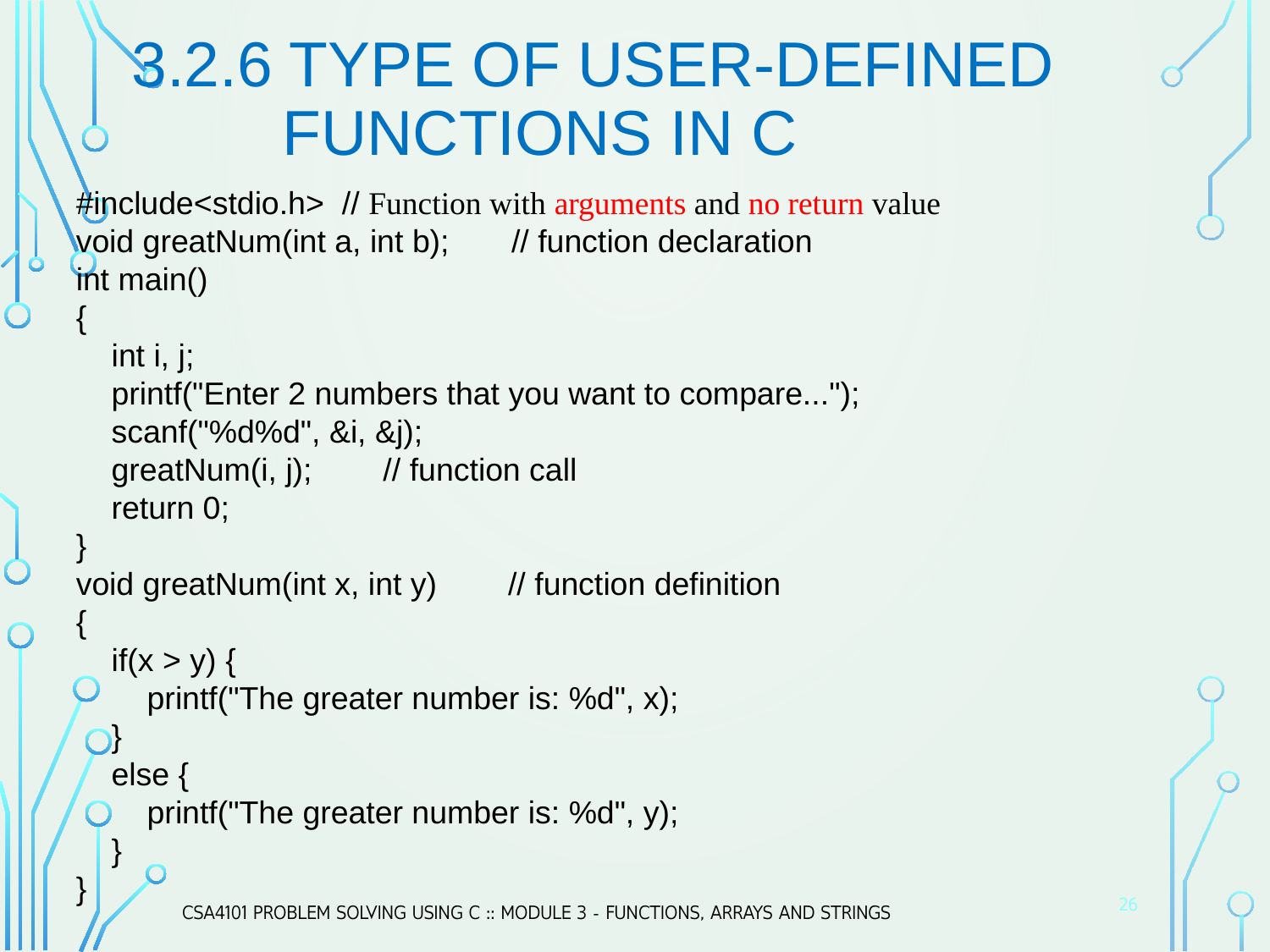

# 3.2.6 Type of User-defined Functions in C
#include<stdio.h>  // Function with arguments and no return value
void greatNum(int a, int b);       // function declaration
int main()
{
    int i, j;
    printf("Enter 2 numbers that you want to compare...");
    scanf("%d%d", &i, &j);
    greatNum(i, j);        // function call
    return 0;
}
void greatNum(int x, int y)        // function definition
{
    if(x > y) {
        printf("The greater number is: %d", x);
    }
    else {
        printf("The greater number is: %d", y);
    }
}
26
CSA4101 PROBLEM SOLVING USING C :: MODULE 3 - FUNCTIONS, ARRAYS AND STRINGS